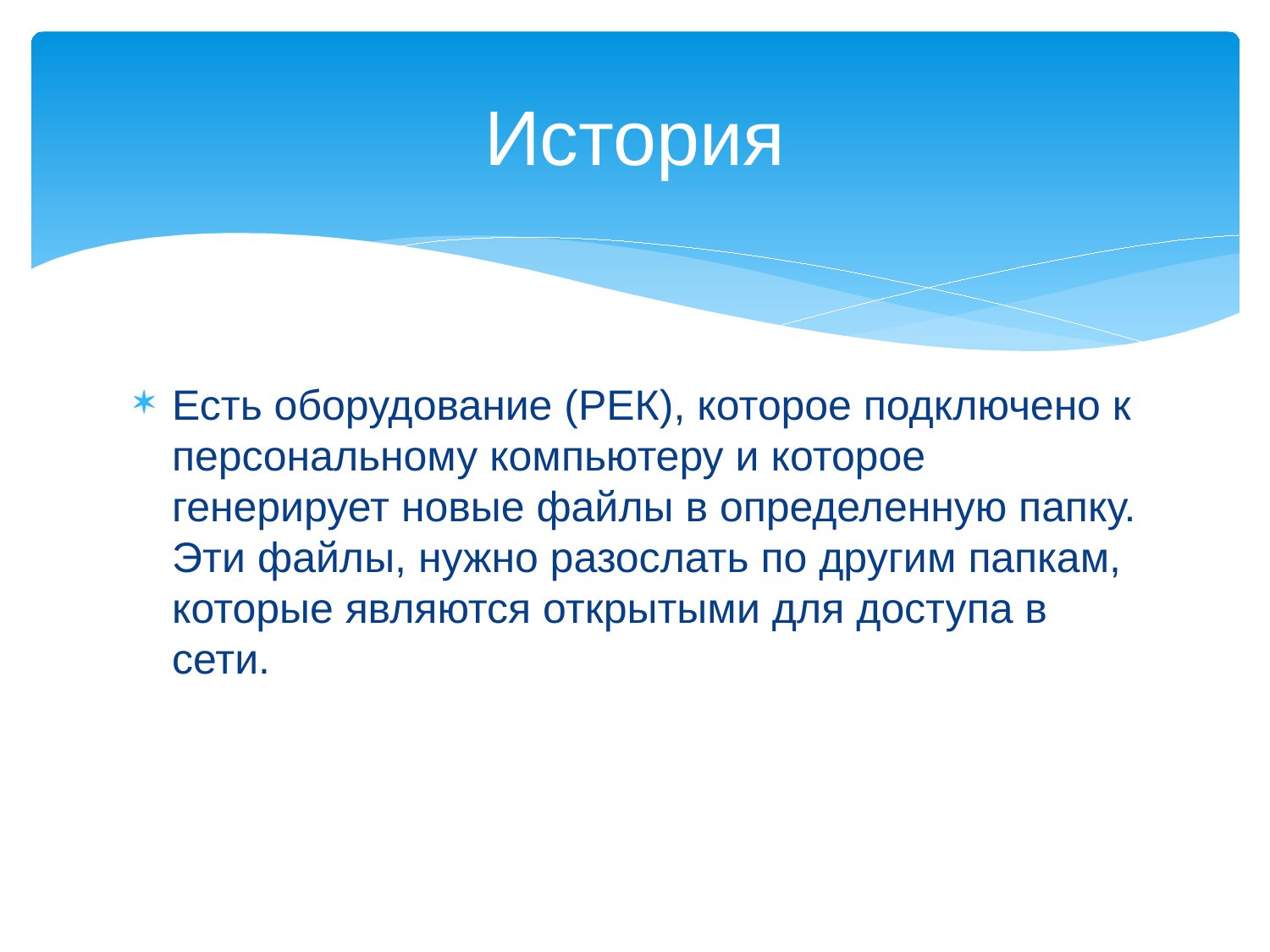

# История
Есть оборудование (РЕК), которое подключено к персональному компьютеру и которое генерирует новые файлы в определенную папку. Эти файлы, нужно разослать по другим папкам, которые являются открытыми для доступа в сети.